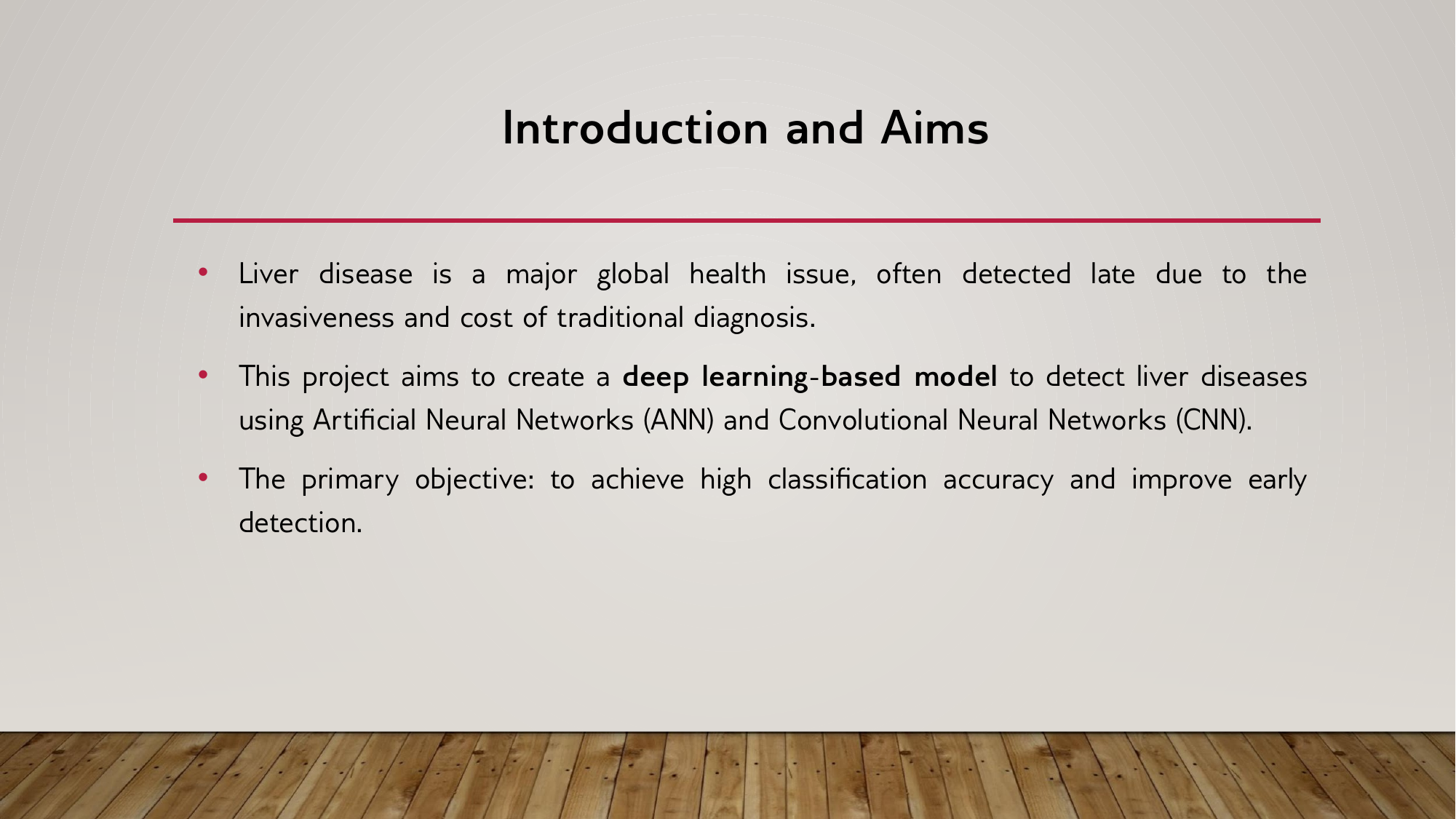

# Introduction and Aims
Liver disease is a major global health issue, often detected late due to the invasiveness and cost of traditional diagnosis.
This project aims to create a deep learning-based model to detect liver diseases using Artificial Neural Networks (ANN) and Convolutional Neural Networks (CNN).
The primary objective: to achieve high classification accuracy and improve early detection.